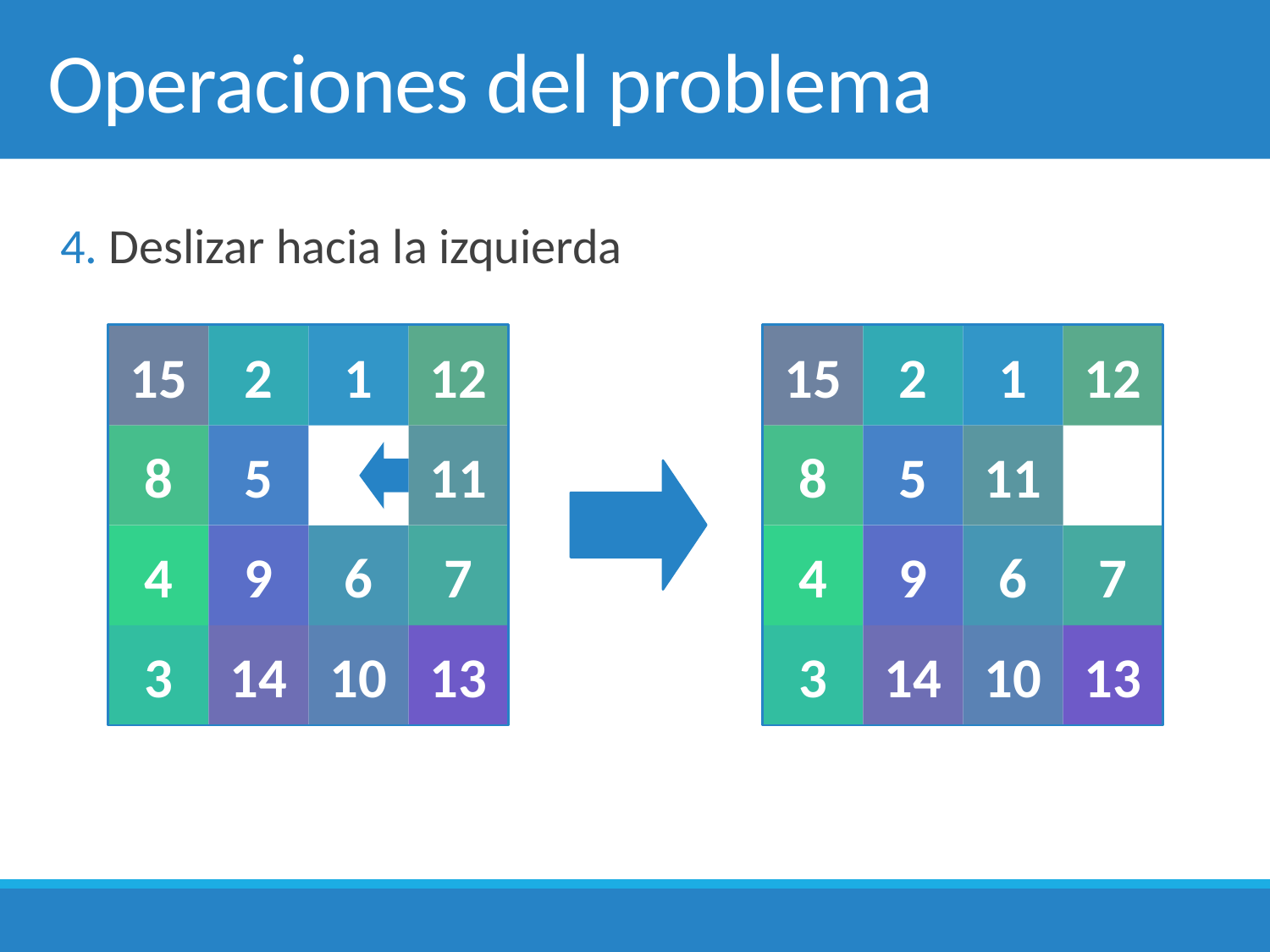

# Operaciones del problema
4. Deslizar hacia la izquierda

15
2
1
12
15
2
1
12
8
5
11
8
5
11

4
9
6
7
4
9
6
7
3
14
10
13
3
14
10
13